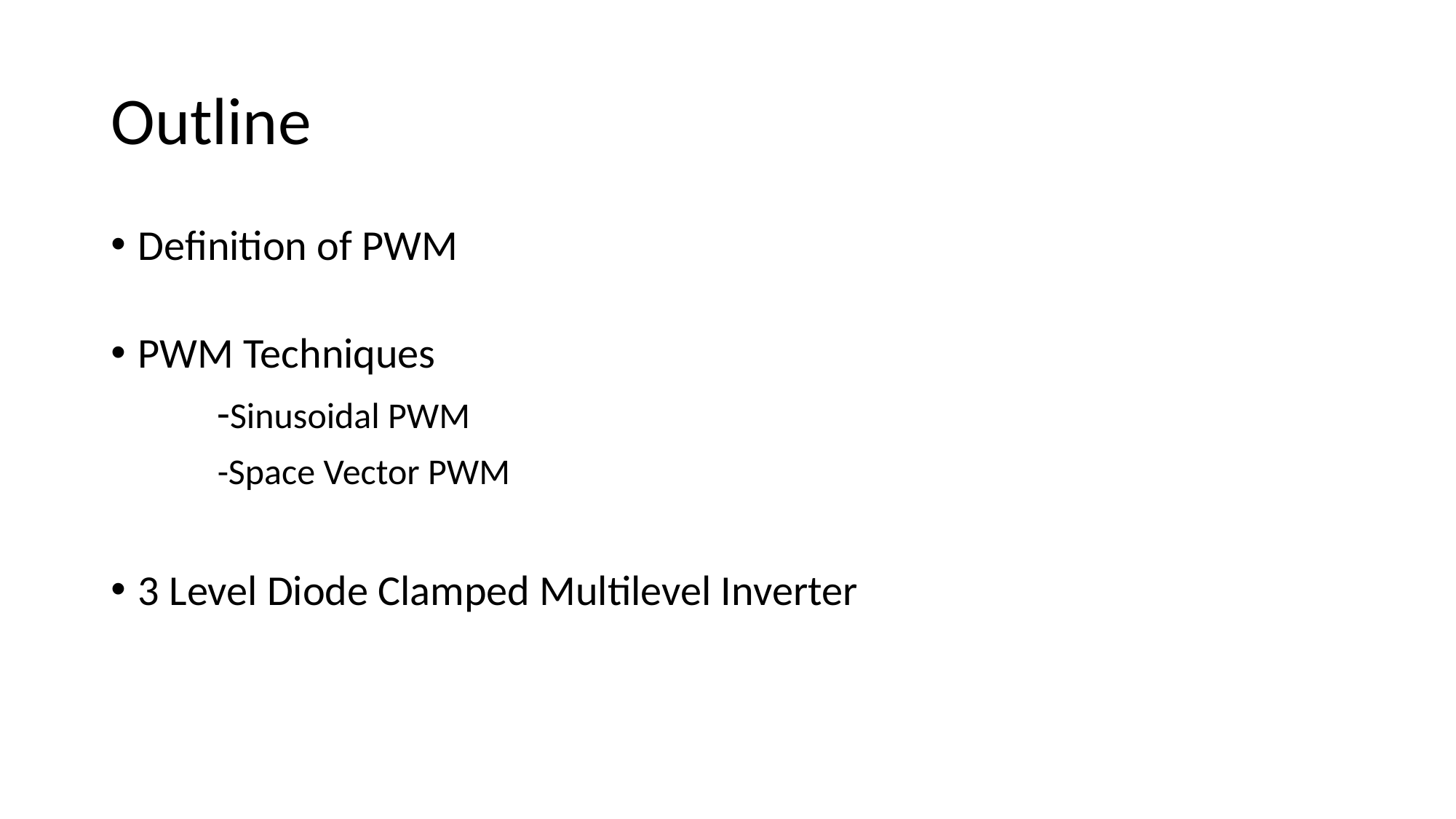

# Outline
Definition of PWM

PWM Techniques
           -Sinusoidal PWM
             -Space Vector PWM

3 Level Diode Clamped Multilevel Inverter